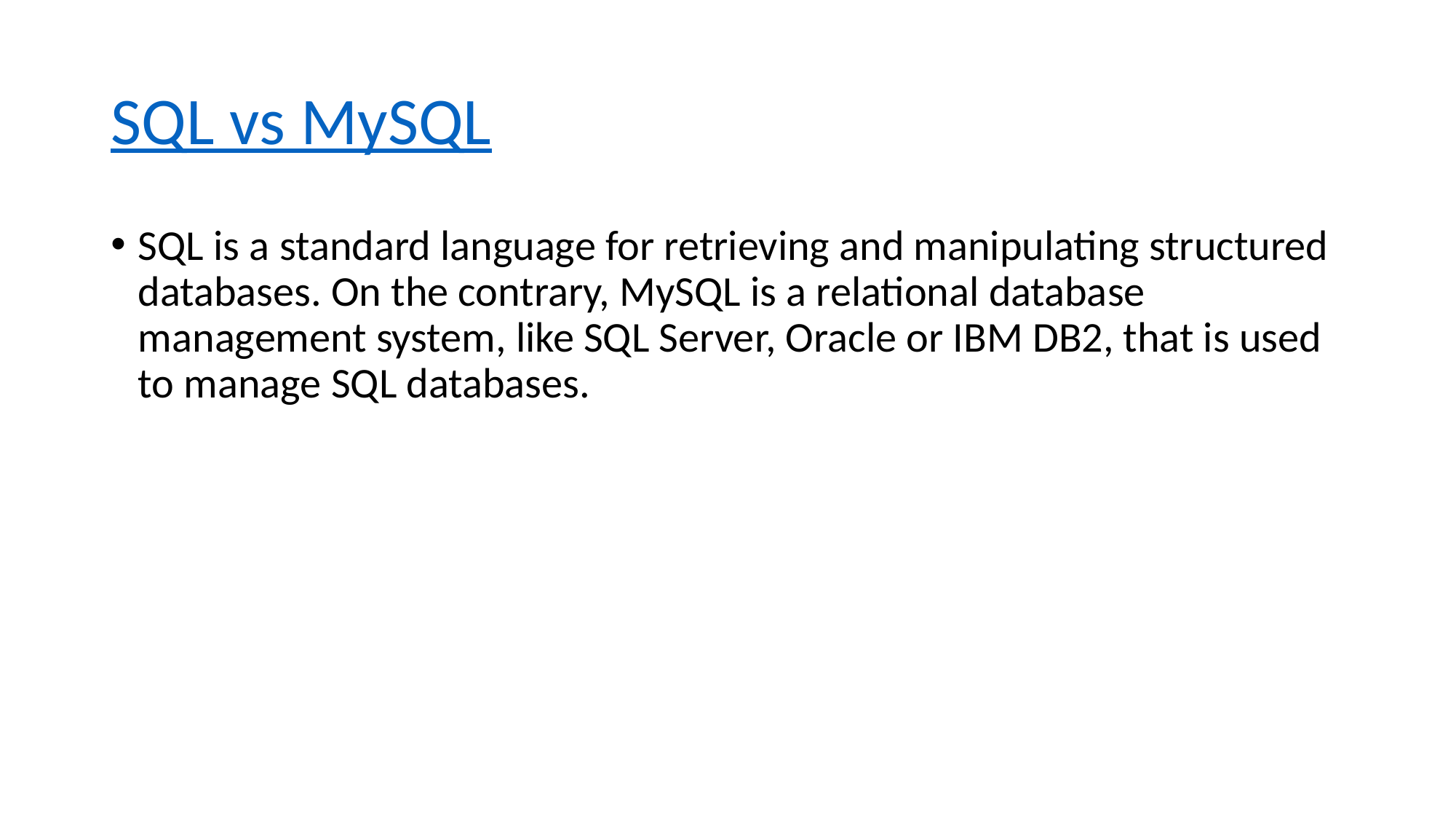

# SQL vs MySQL
SQL is a standard language for retrieving and manipulating structured databases. On the contrary, MySQL is a relational database management system, like SQL Server, Oracle or IBM DB2, that is used to manage SQL databases.